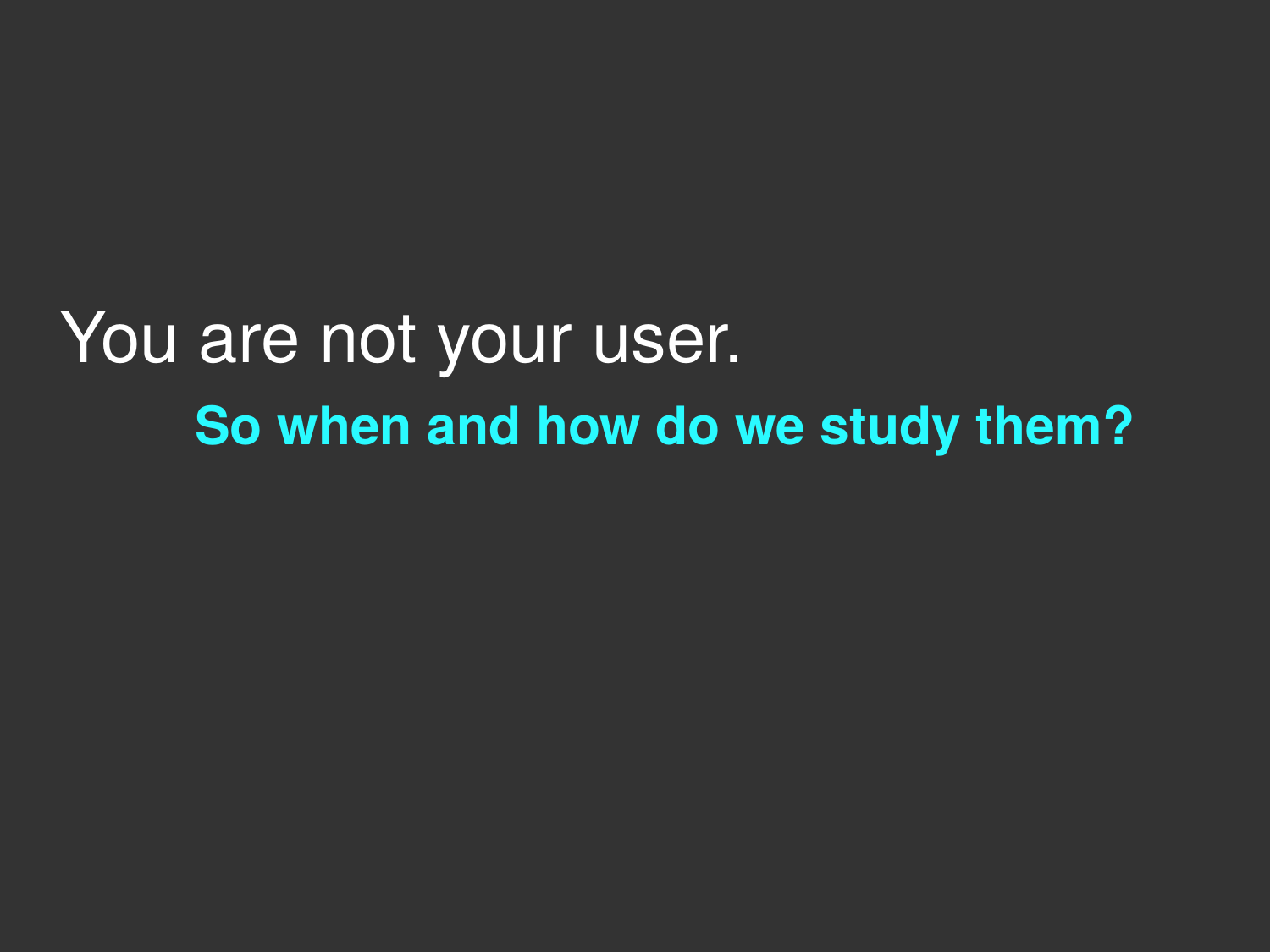

# You are not your user.
So when and how do we study them?